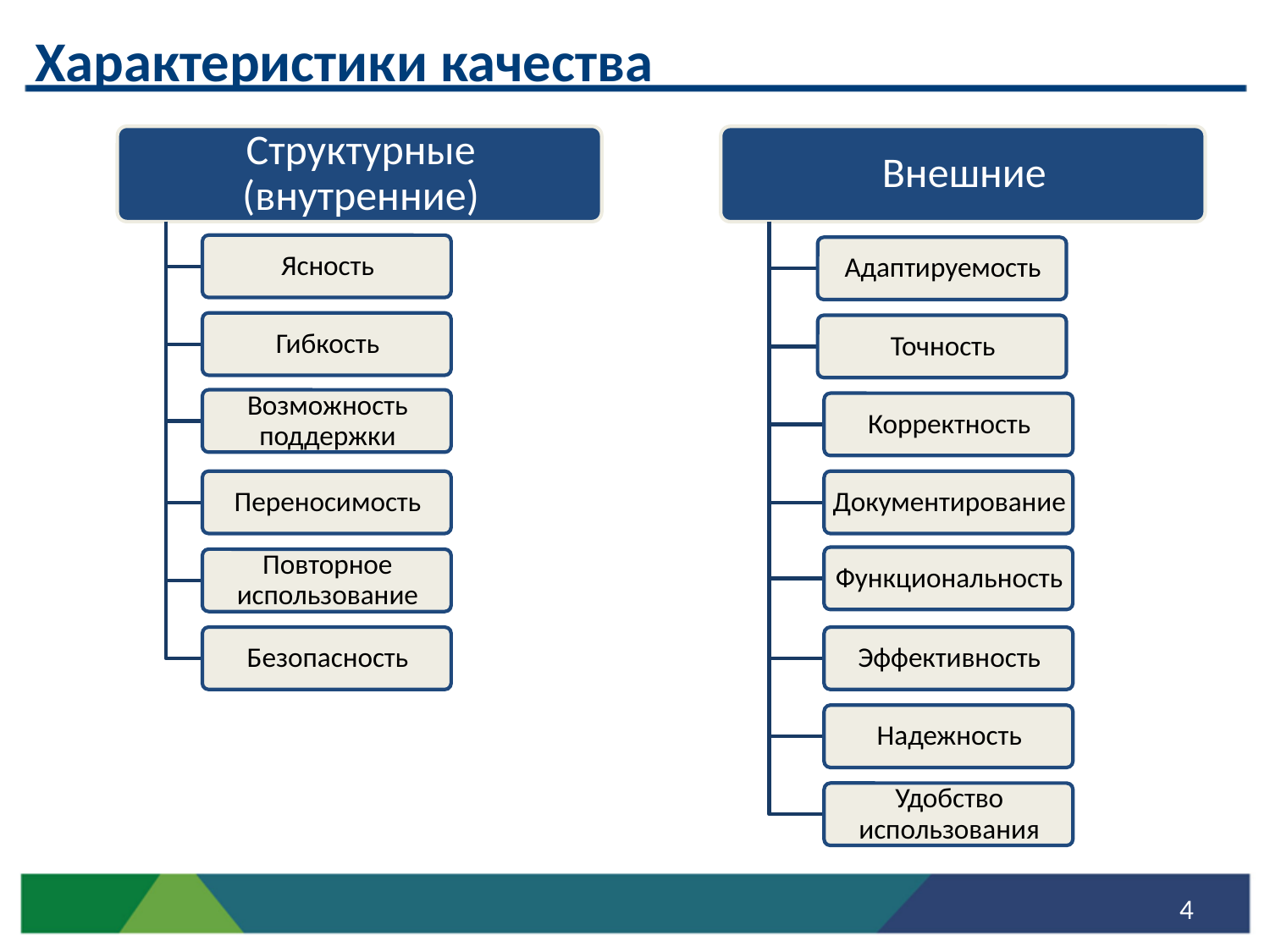

Характеристики качества
Структурные (внутренние)
Ясность
Гибкость
Возможность поддержки
Переносимость
Повторное использование
Безопасность
Внешние
Адаптируемость
Точность
Корректность
Документирование
Функциональность
Эффективность
Надежность
Удобство использования

4